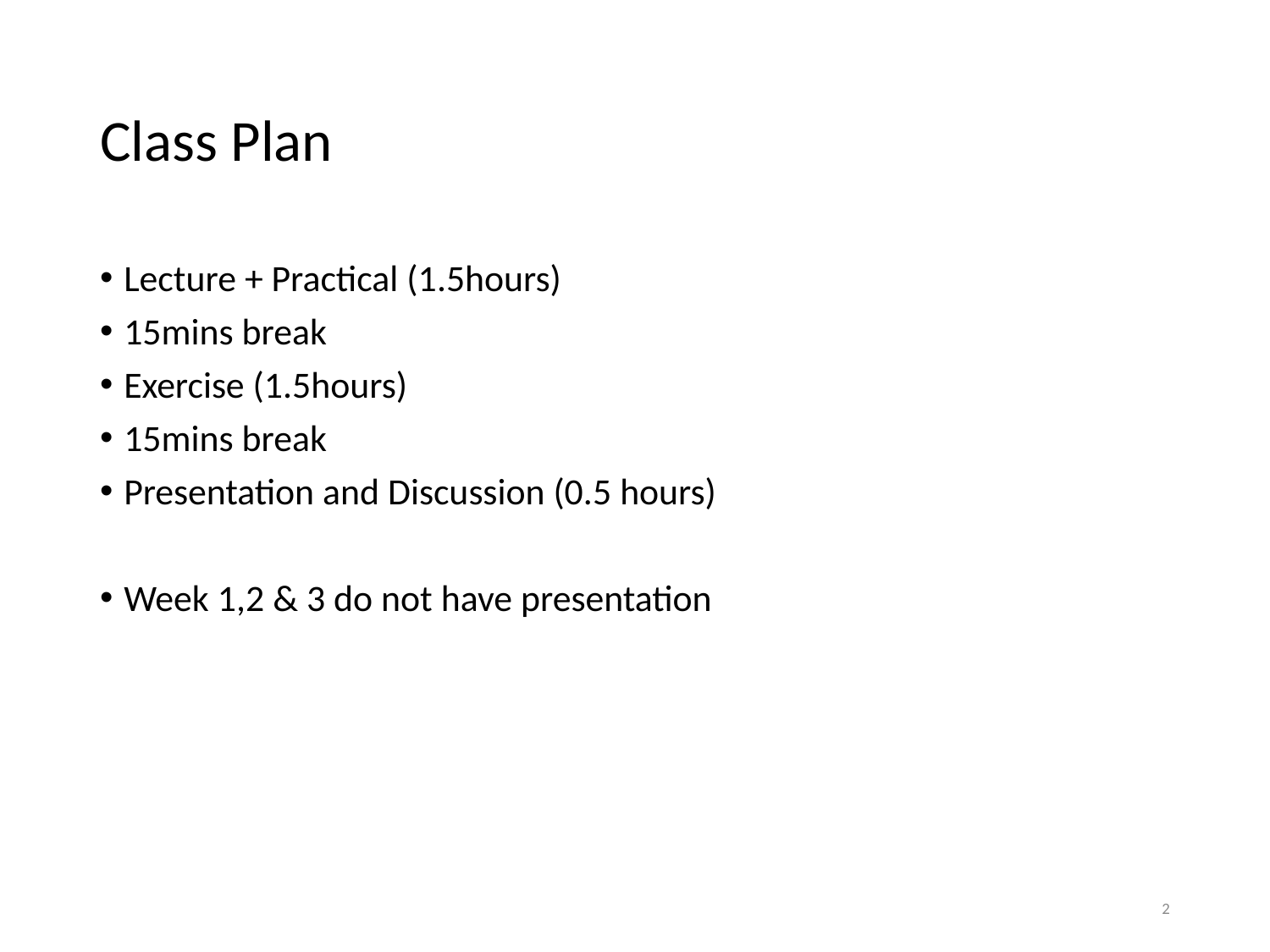

# Class Plan
Lecture + Practical (1.5hours)
15mins break
Exercise (1.5hours)
15mins break
Presentation and Discussion (0.5 hours)

Week 1,2 & 3 do not have presentation
2